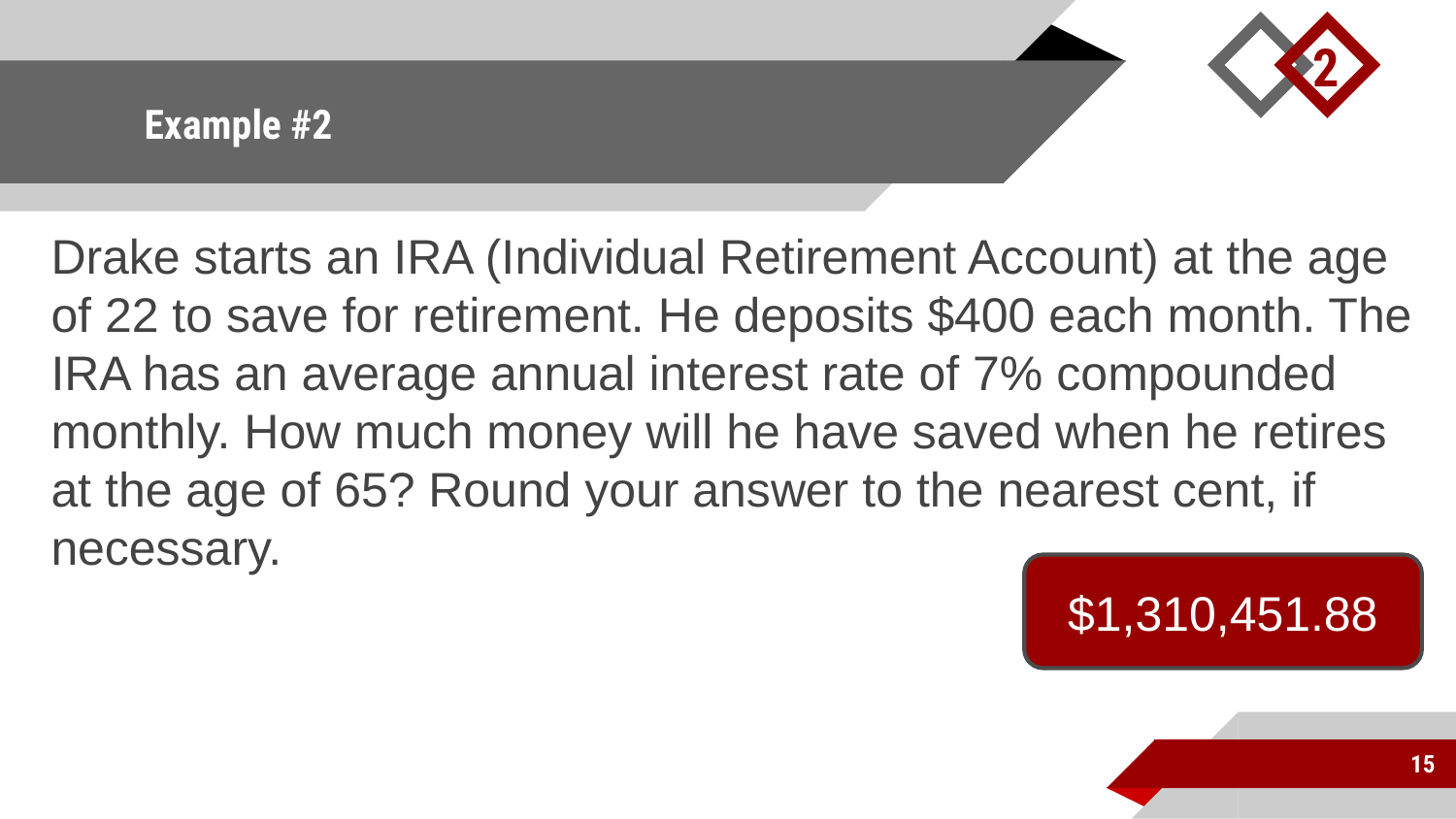

2

# Example #2
Drake starts an IRA (Individual Retirement Account) at the age of 22 to save for retirement. He deposits $400 each month. The IRA has an average annual interest rate of 7% compounded monthly. How much money will he have saved when he retires at the age of 65? Round your answer to the nearest cent, if necessary.
$1,310,451.88
15